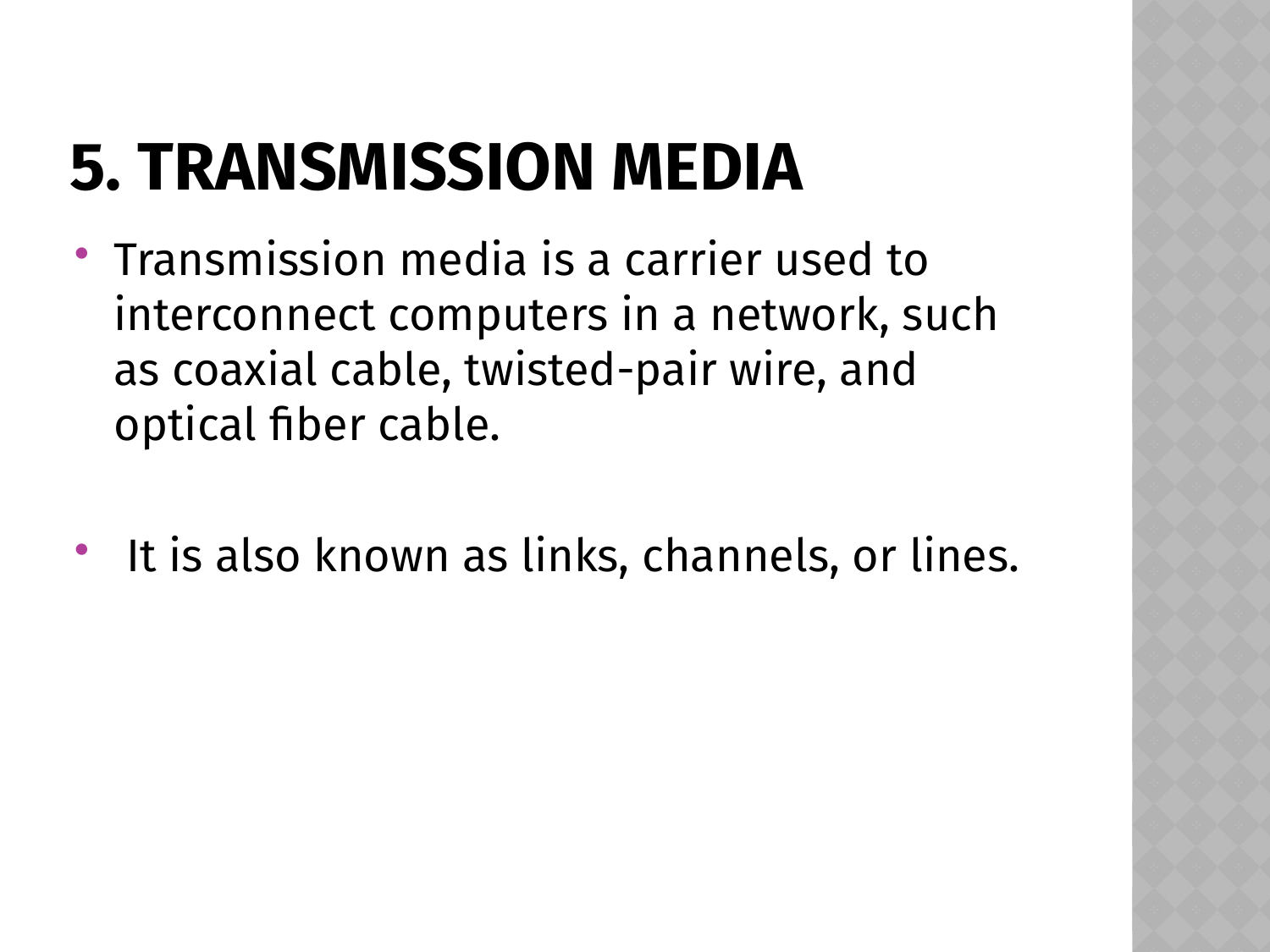

# 5. TRANSMISSION MEDIA
Transmission media is a carrier used to interconnect computers in a network, such as coaxial cable, twisted-pair wire, and optical fiber cable.

 It is also known as links, channels, or lines.